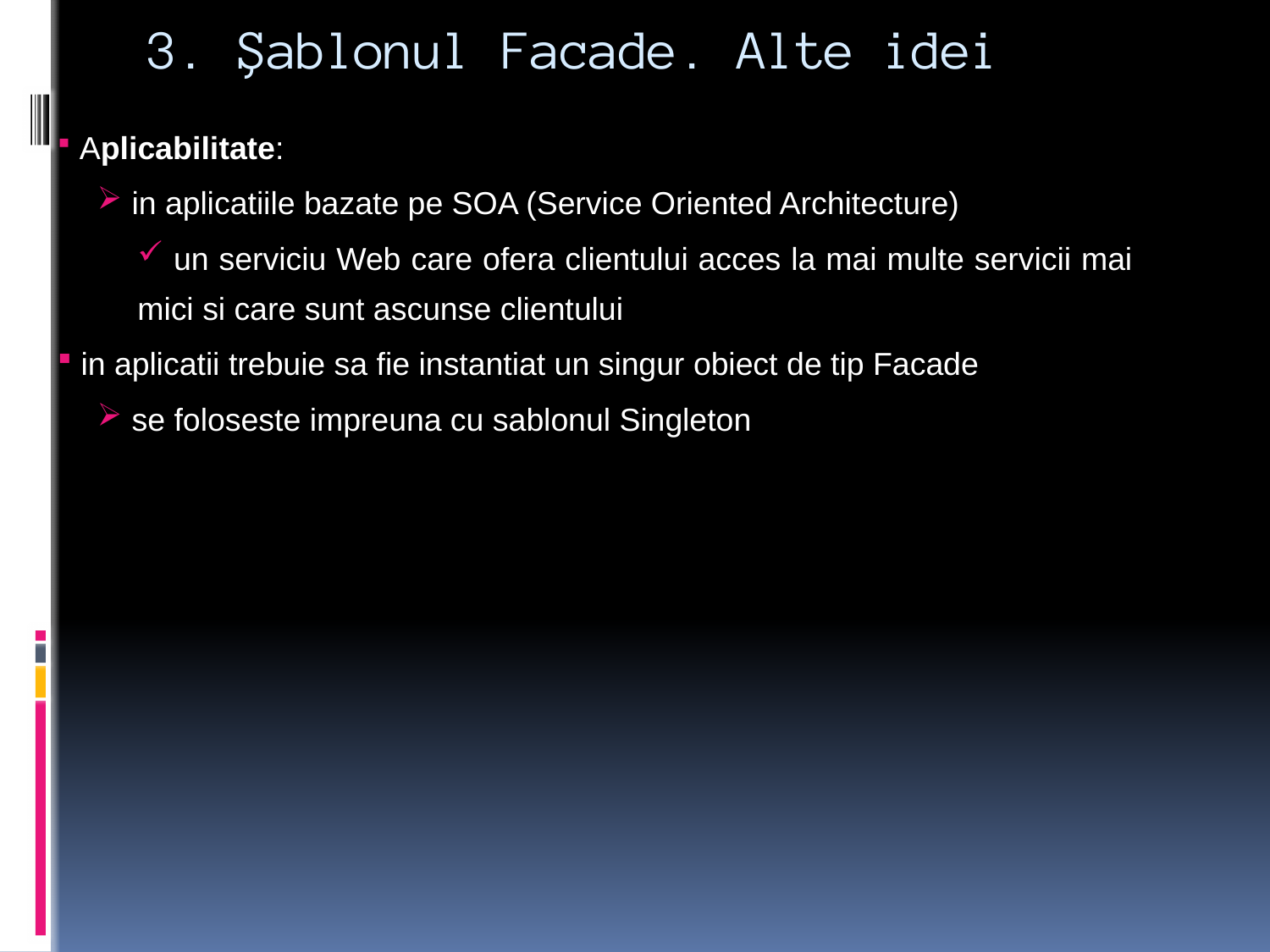

# 3. Şablonul Facade. Alte idei
 Aplicabilitate:
 in aplicatiile bazate pe SOA (Service Oriented Architecture)
 un serviciu Web care ofera clientului acces la mai multe servicii mai mici si care sunt ascunse clientului
 in aplicatii trebuie sa fie instantiat un singur obiect de tip Facade
 se foloseste impreuna cu sablonul Singleton